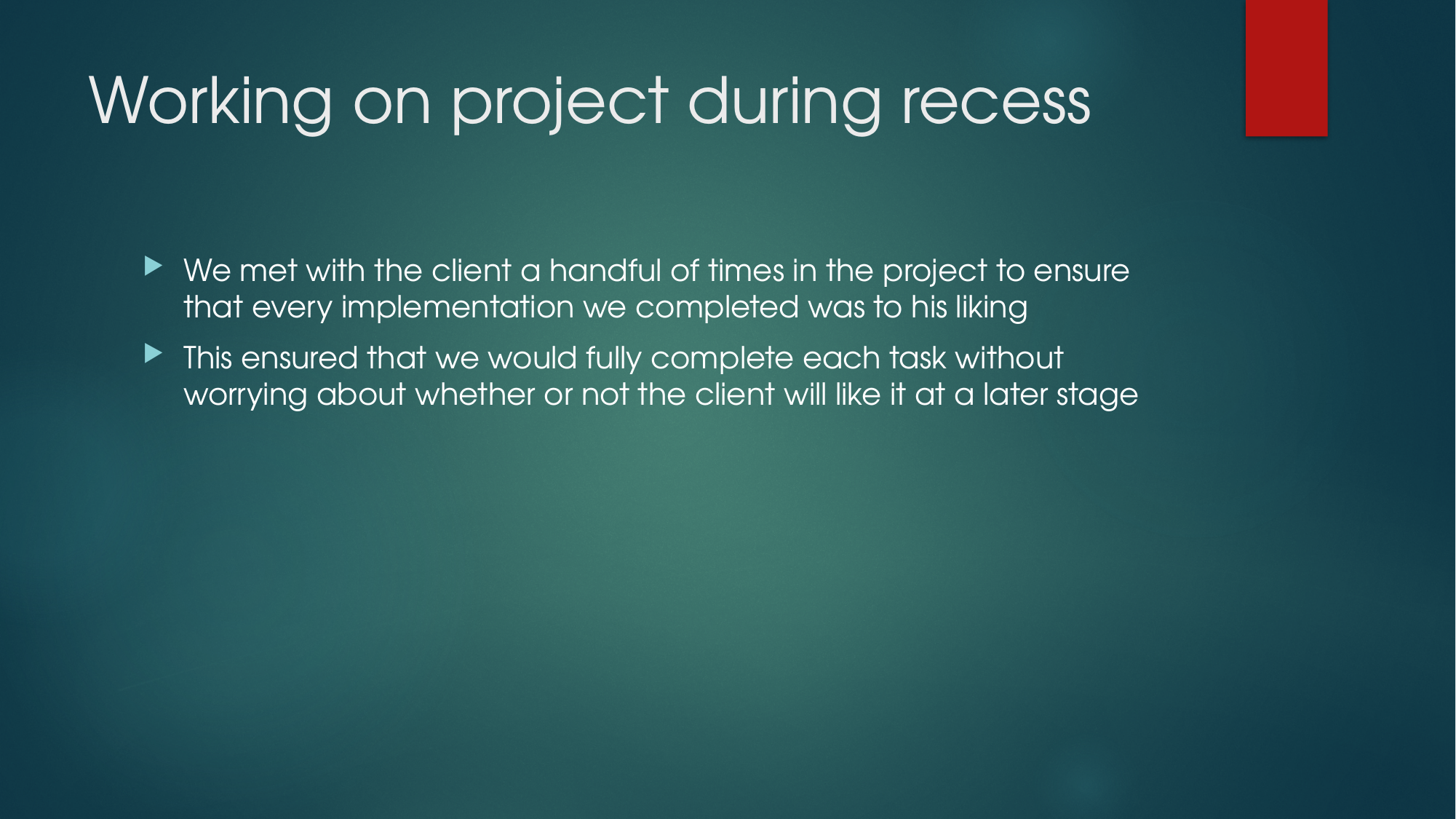

# Working on project during recess
We met with the client a handful of times in the project to ensure that every implementation we completed was to his liking
This ensured that we would fully complete each task without worrying about whether or not the client will like it at a later stage